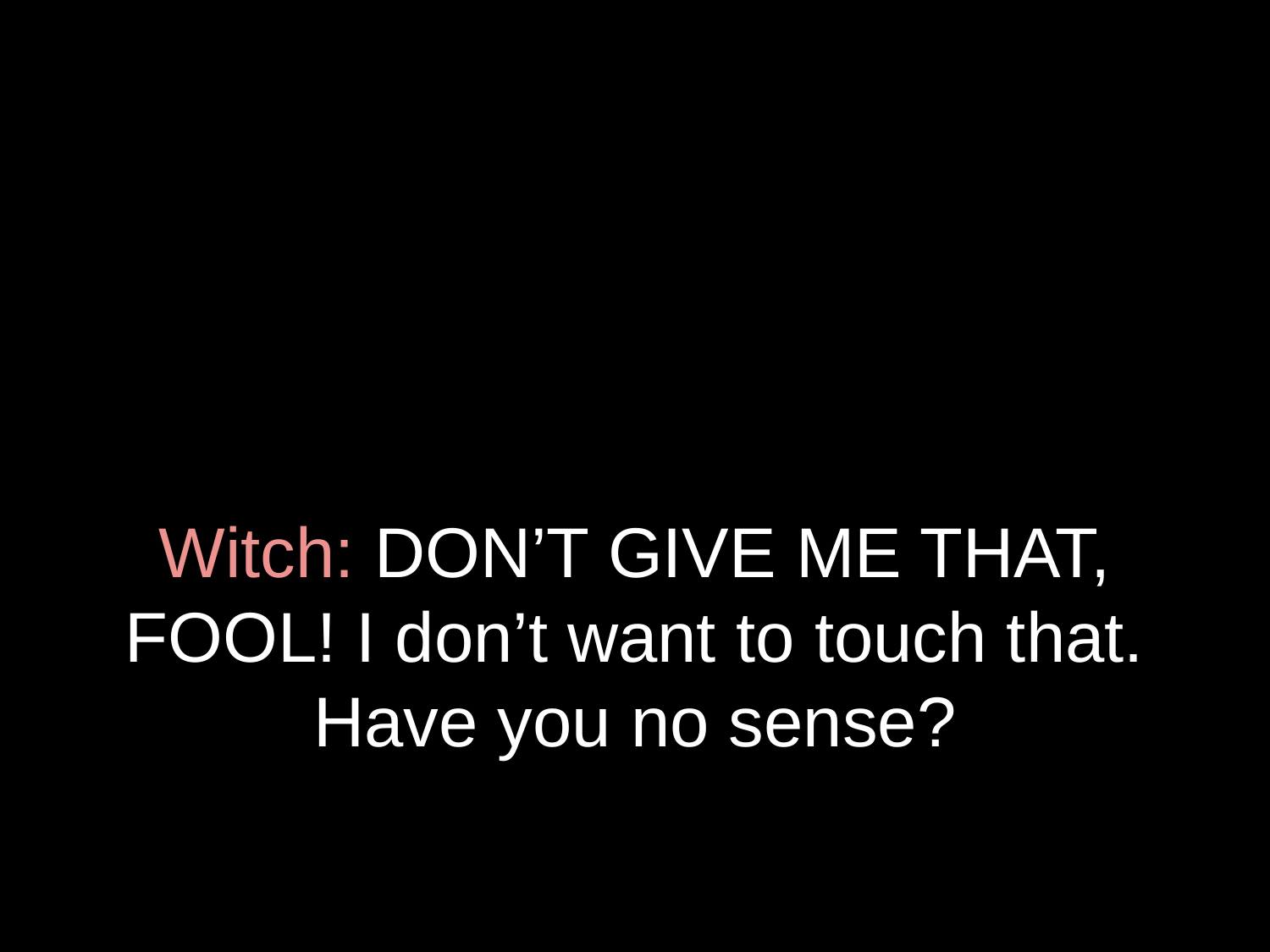

# Witch: DON’T GIVE ME THAT, FOOL! I don’t want to touch that. Have you no sense?